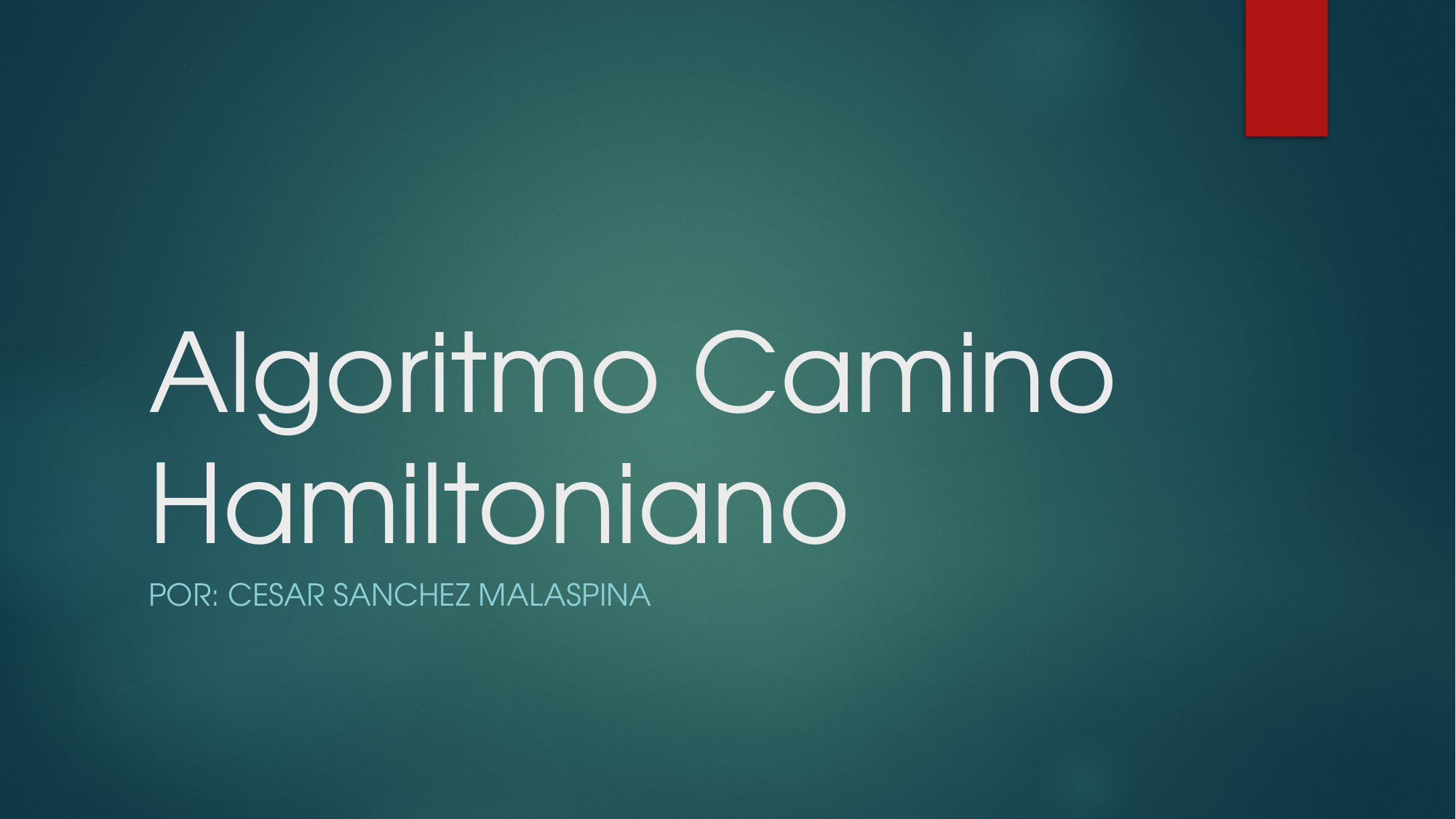

# Algoritmo Camino Hamiltoniano
Por: Cesar Sanchez Malaspina